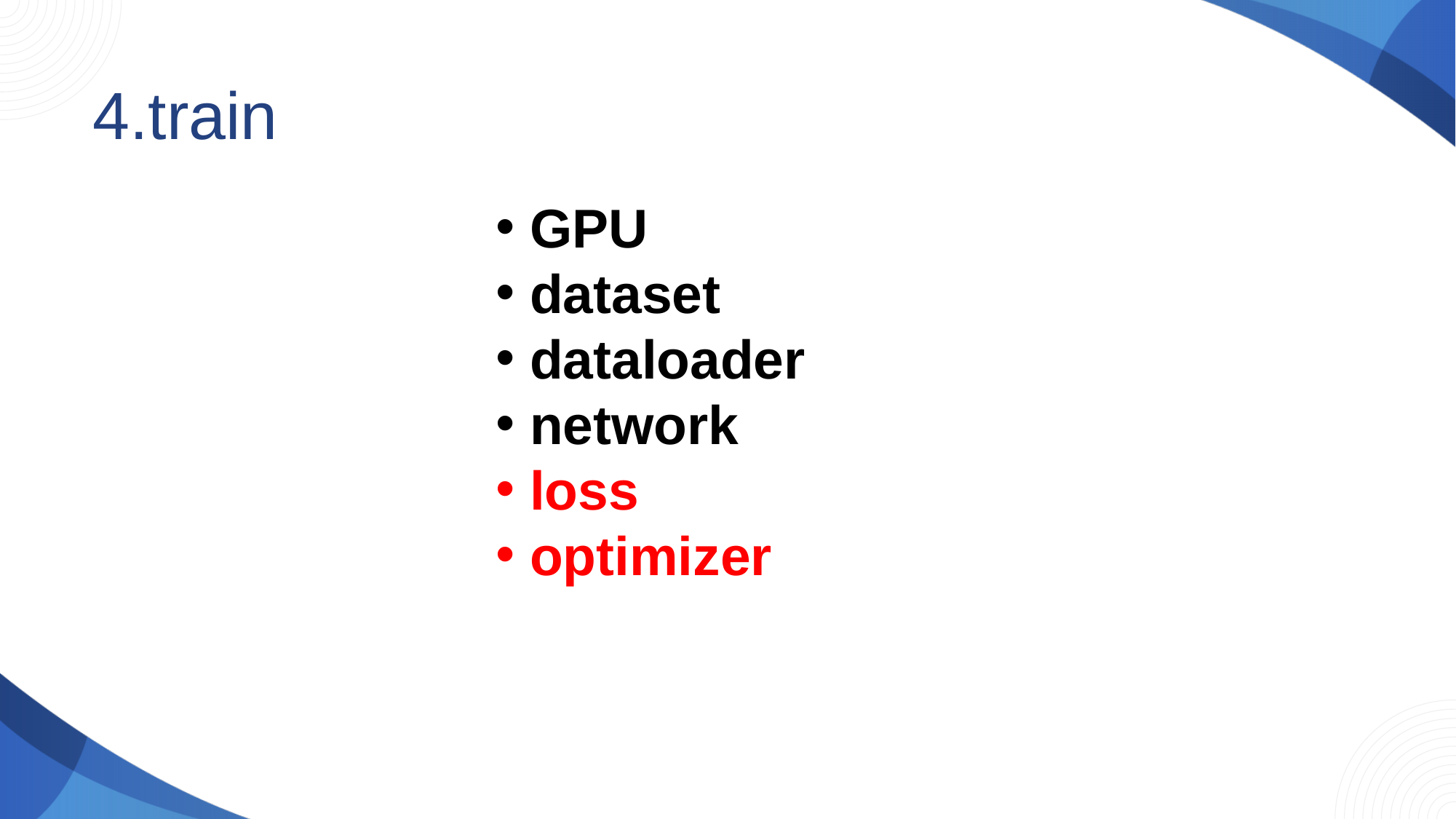

4.train

GPU
dataset
dataloader
network
loss
optimizer